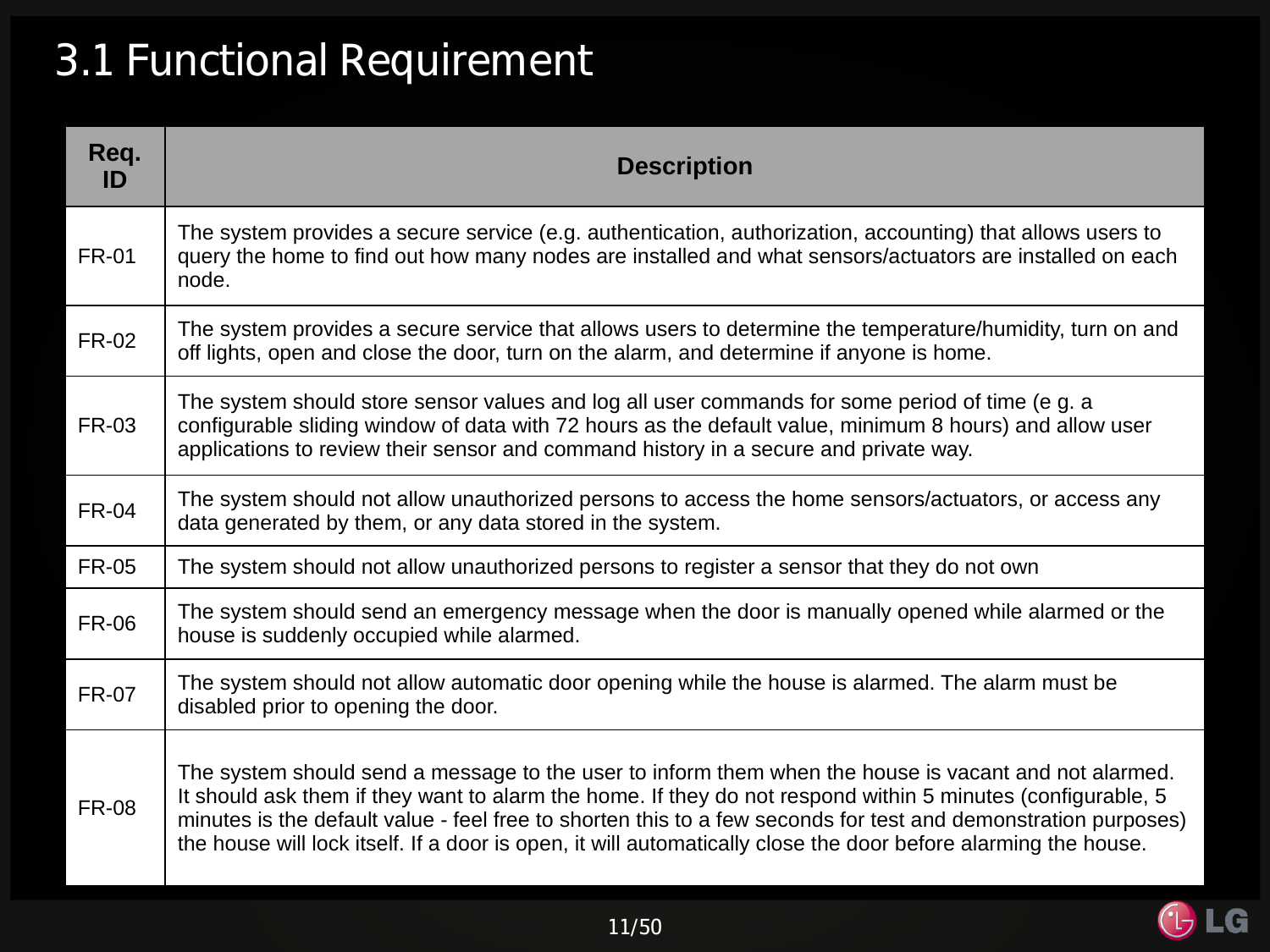

# 3.1 Functional Requirement
| Req. ID | Description |
| --- | --- |
| FR-01 | The system provides a secure service (e.g. authentication, authorization, accounting) that allows users to query the home to find out how many nodes are installed and what sensors/actuators are installed on each node. |
| FR-02 | The system provides a secure service that allows users to determine the temperature/humidity, turn on and off lights, open and close the door, turn on the alarm, and determine if anyone is home. |
| FR-03 | The system should store sensor values and log all user commands for some period of time (e g. a configurable sliding window of data with 72 hours as the default value, minimum 8 hours) and allow user applications to review their sensor and command history in a secure and private way. |
| FR-04 | The system should not allow unauthorized persons to access the home sensors/actuators, or access any data generated by them, or any data stored in the system. |
| FR-05 | The system should not allow unauthorized persons to register a sensor that they do not own |
| FR-06 | The system should send an emergency message when the door is manually opened while alarmed or the house is suddenly occupied while alarmed. |
| FR-07 | The system should not allow automatic door opening while the house is alarmed. The alarm must be disabled prior to opening the door. |
| FR-08 | The system should send a message to the user to inform them when the house is vacant and not alarmed. It should ask them if they want to alarm the home. If they do not respond within 5 minutes (configurable, 5 minutes is the default value - feel free to shorten this to a few seconds for test and demonstration purposes) the house will lock itself. If a door is open, it will automatically close the door before alarming the house. |
11/50